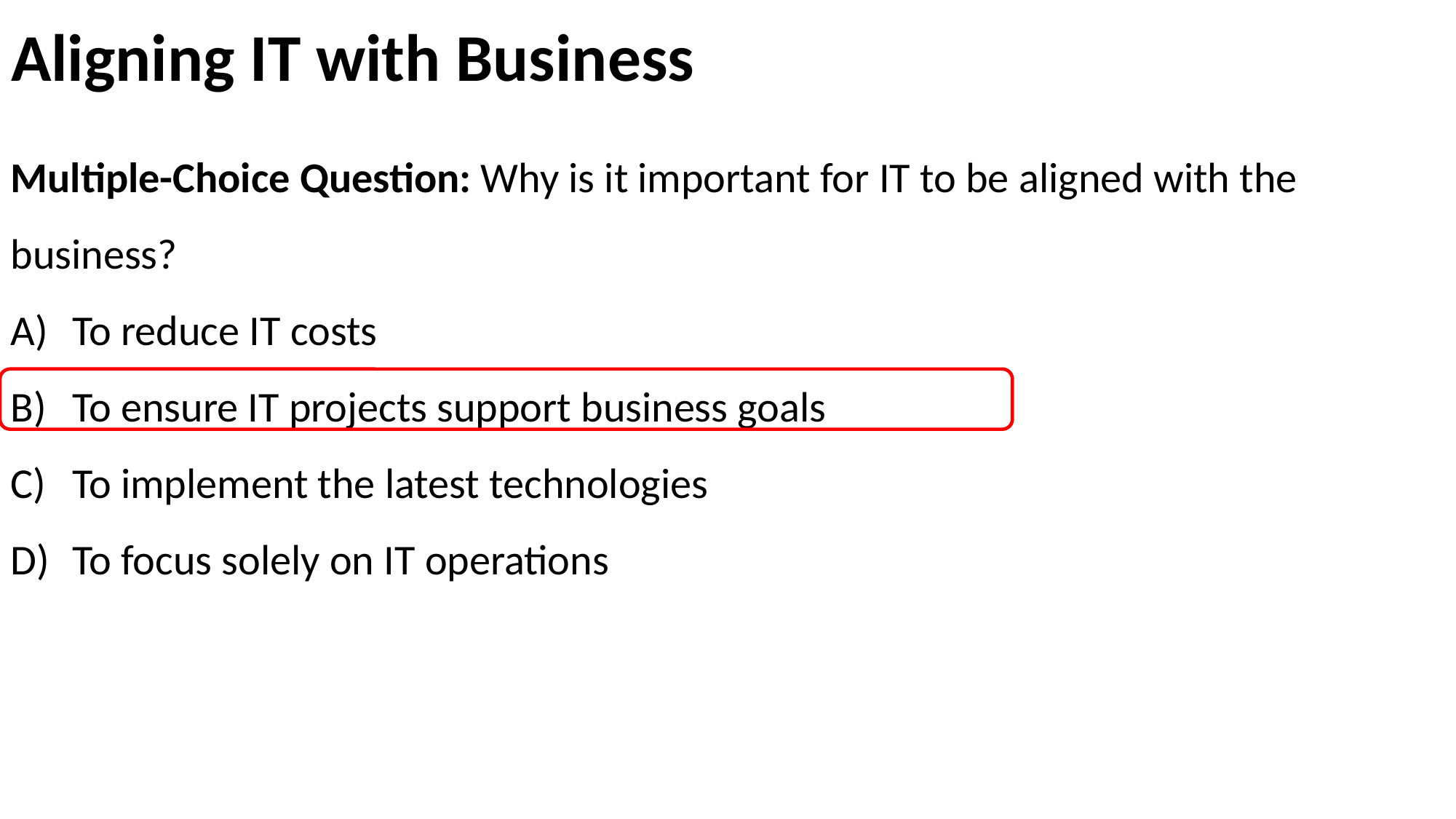

# Aligning IT with Business
Multiple-Choice Question: Why is it important for IT to be aligned with the business?
To reduce IT costs
To ensure IT projects support business goals
To implement the latest technologies
To focus solely on IT operations